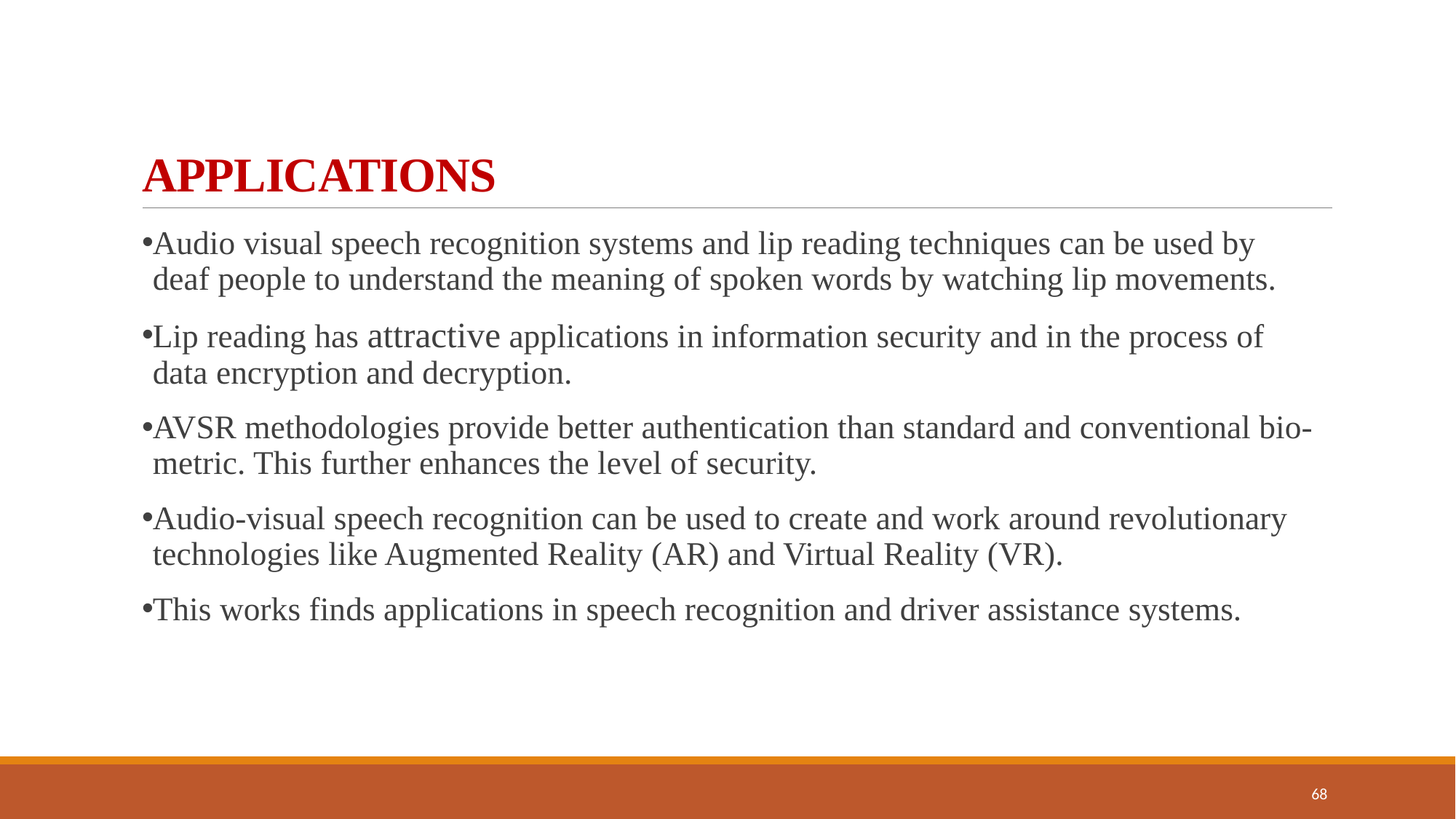

# APPLICATIONS
Audio visual speech recognition systems and lip reading techniques can be used by deaf people to understand the meaning of spoken words by watching lip movements.
Lip reading has attractive applications in information security and in the process of data encryption and decryption.
AVSR methodologies provide better authentication than standard and conventional bio-metric. This further enhances the level of security.
Audio-visual speech recognition can be used to create and work around revolutionary technologies like Augmented Reality (AR) and Virtual Reality (VR).
This works finds applications in speech recognition and driver assistance systems.
68